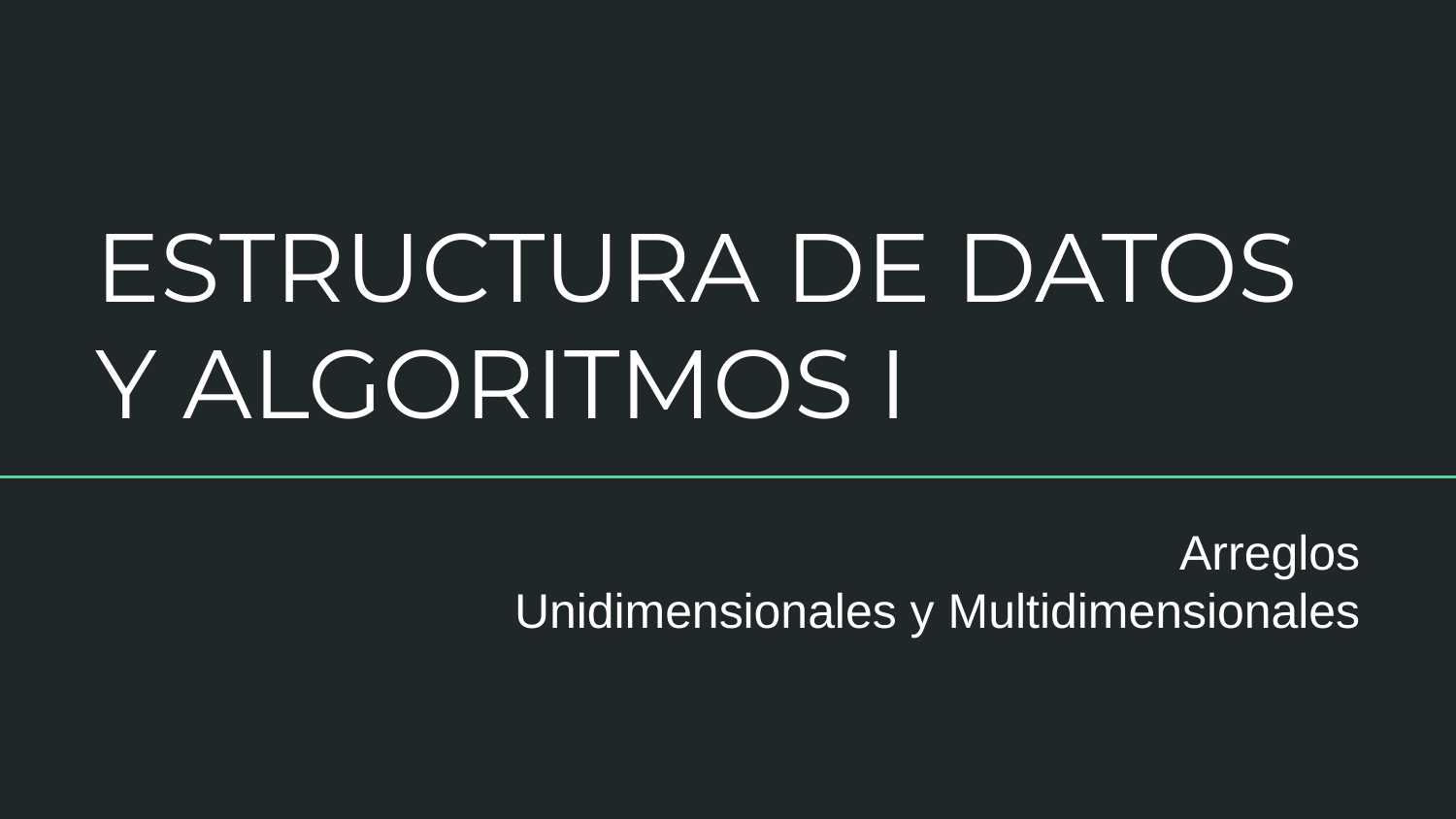

# ESTRUCTURA DE DATOS Y ALGORITMOS I
Arreglos
Unidimensionales y Multidimensionales